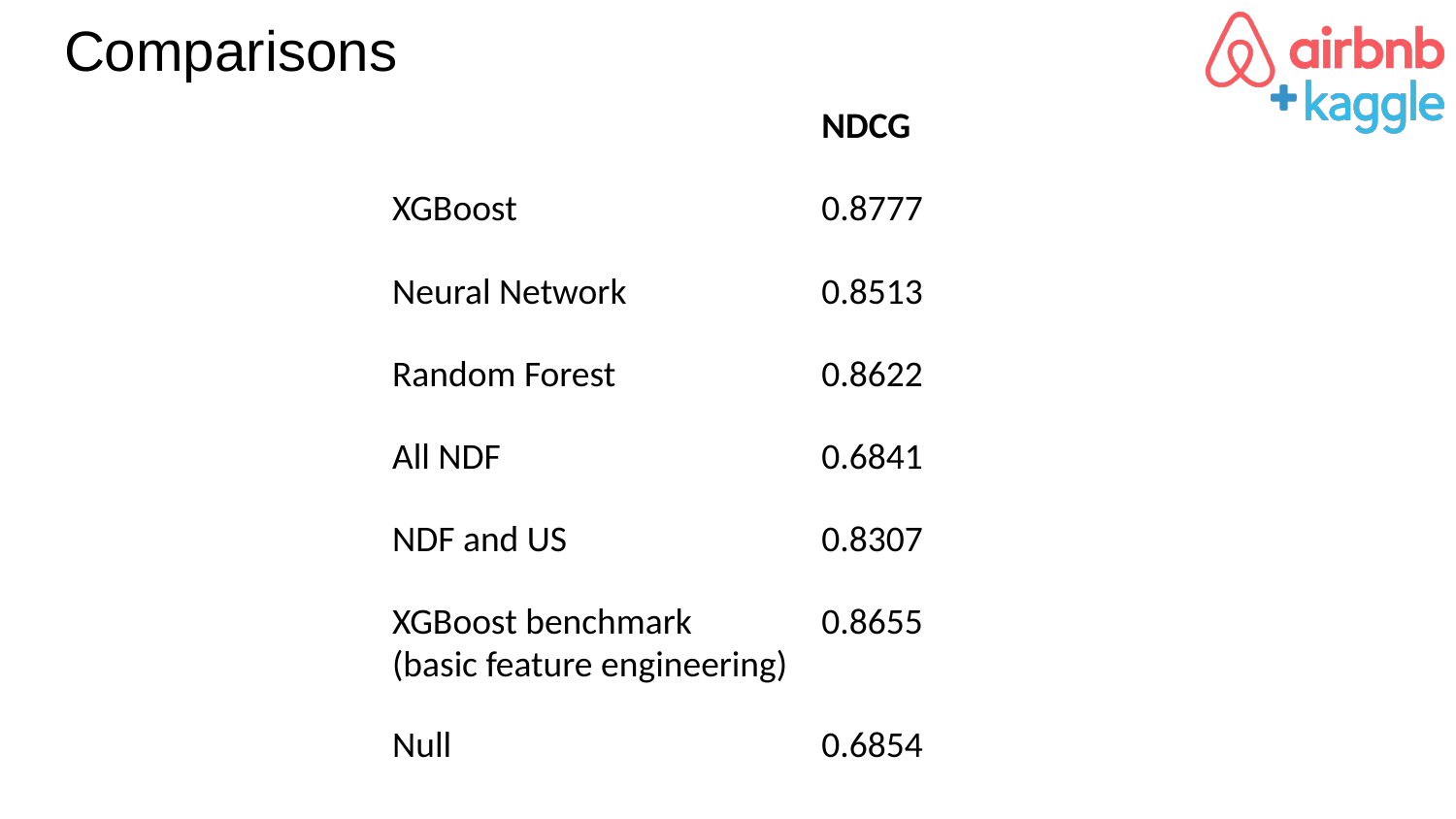

# Comparisons

|  | NDCG |
| --- | --- |
| XGBoost | 0.8777 |
| Neural Network | 0.8513 |
| Random Forest | 0.8622 |
| All NDF | 0.6841 |
| NDF and US | 0.8307 |
| XGBoost benchmark (basic feature engineering) | 0.8655 |
| Null | 0.6854 |